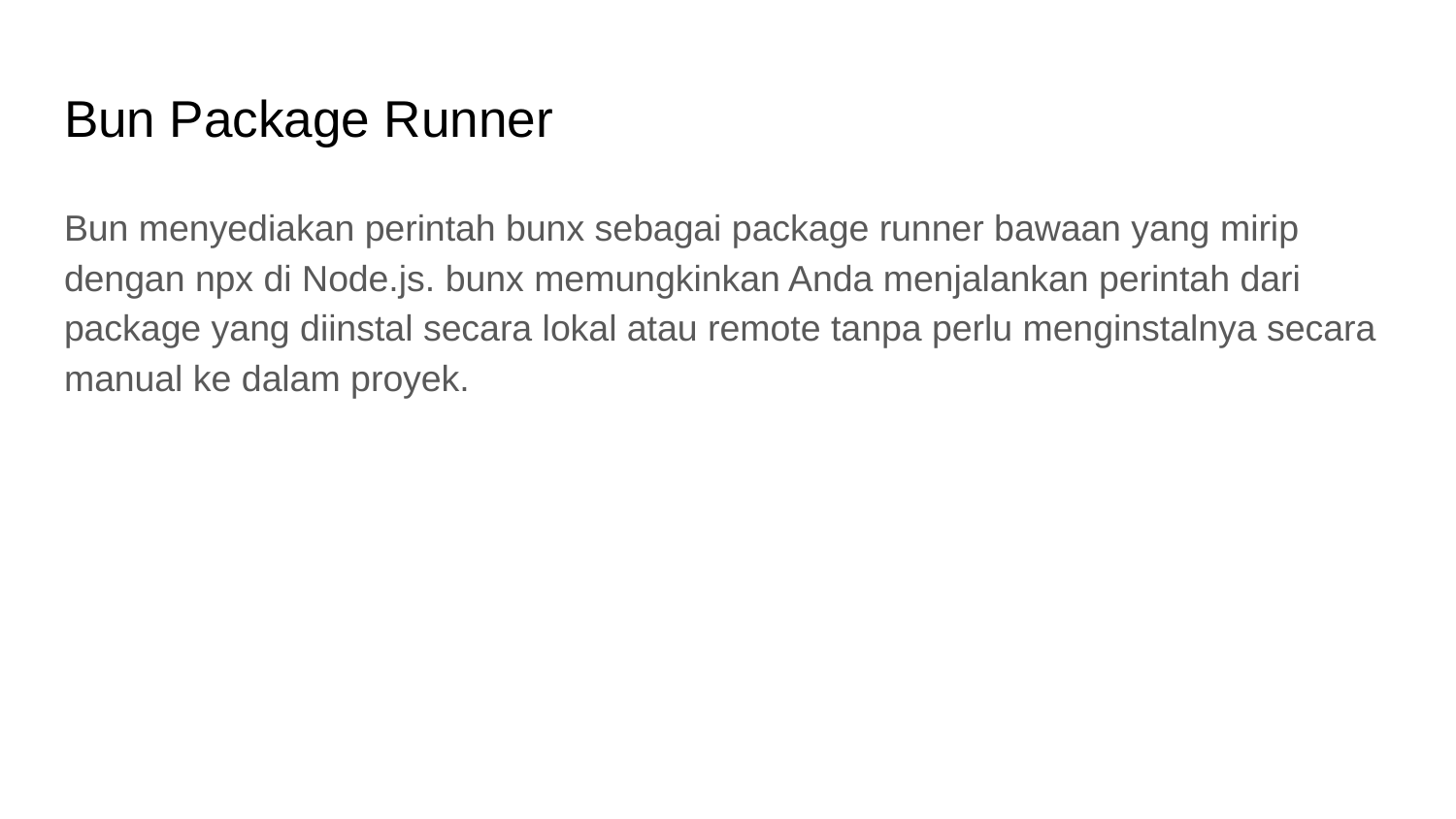

# Bun Package Runner
Bun menyediakan perintah bunx sebagai package runner bawaan yang mirip dengan npx di Node.js. bunx memungkinkan Anda menjalankan perintah dari package yang diinstal secara lokal atau remote tanpa perlu menginstalnya secara manual ke dalam proyek.